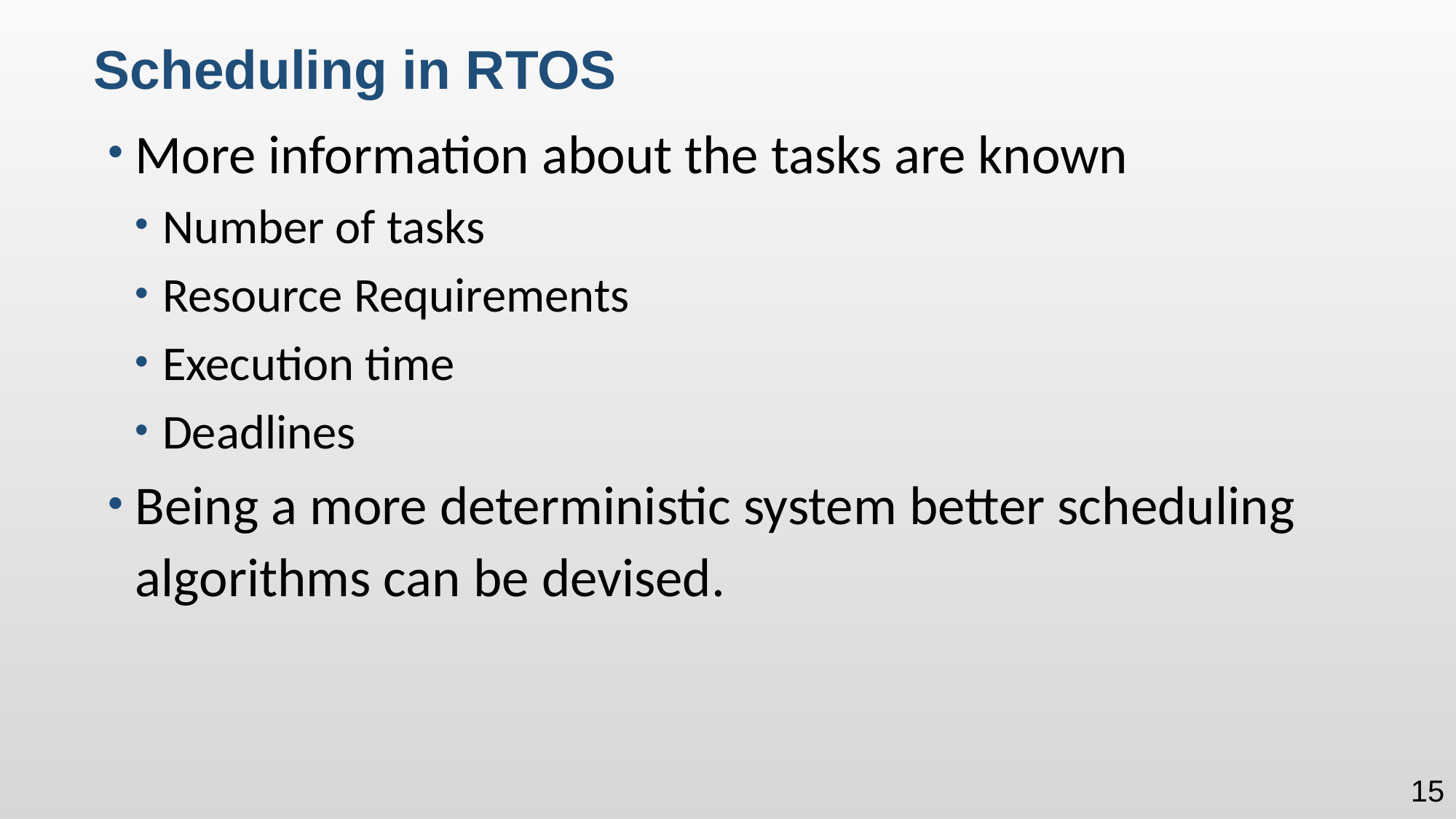

Scheduling in RTOS
More information about the tasks are known
Number of tasks
Resource Requirements
Execution time
Deadlines
Being a more deterministic system better scheduling algorithms can be devised.
15